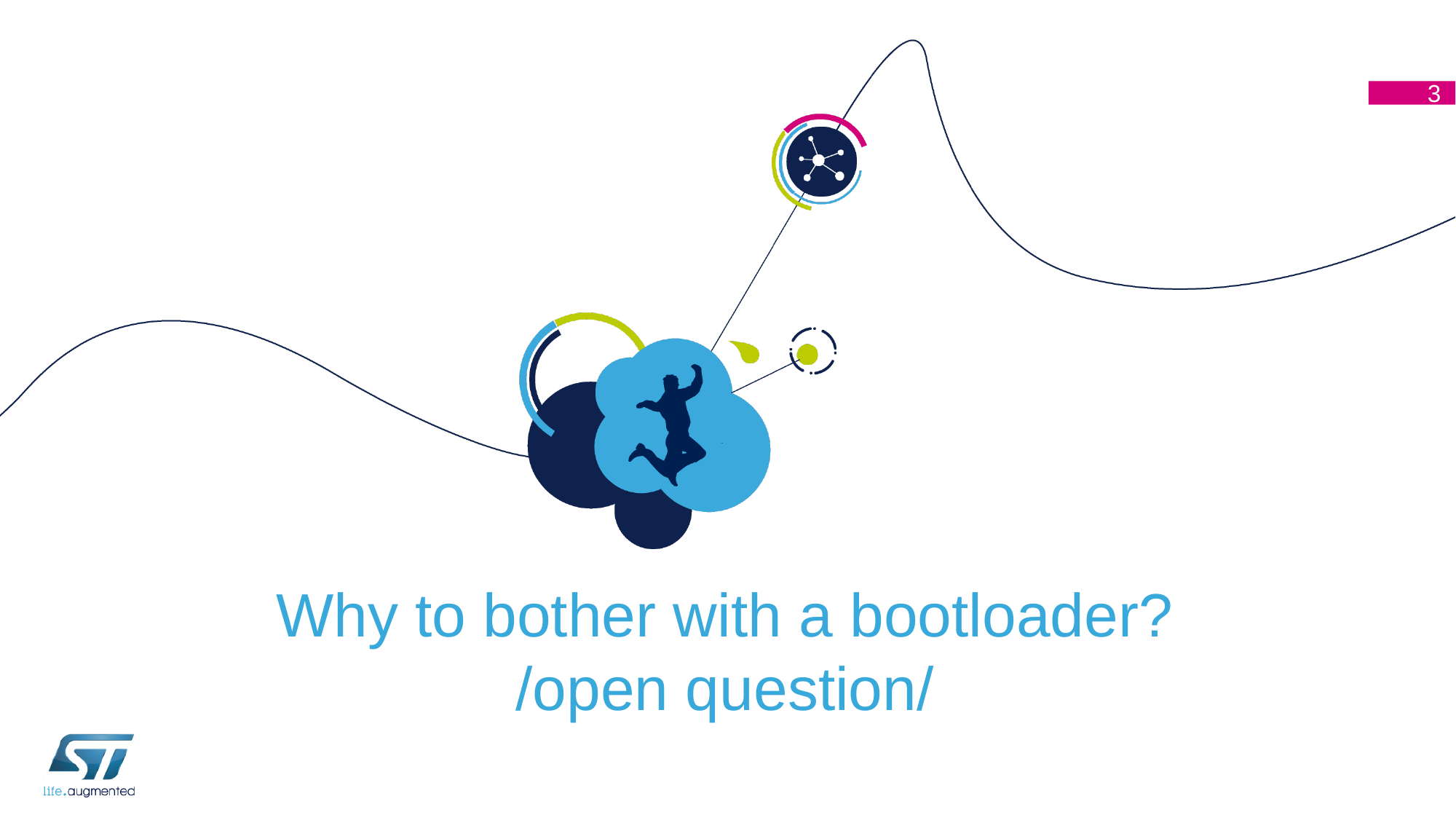

3
# Why to bother with a bootloader? /open question/